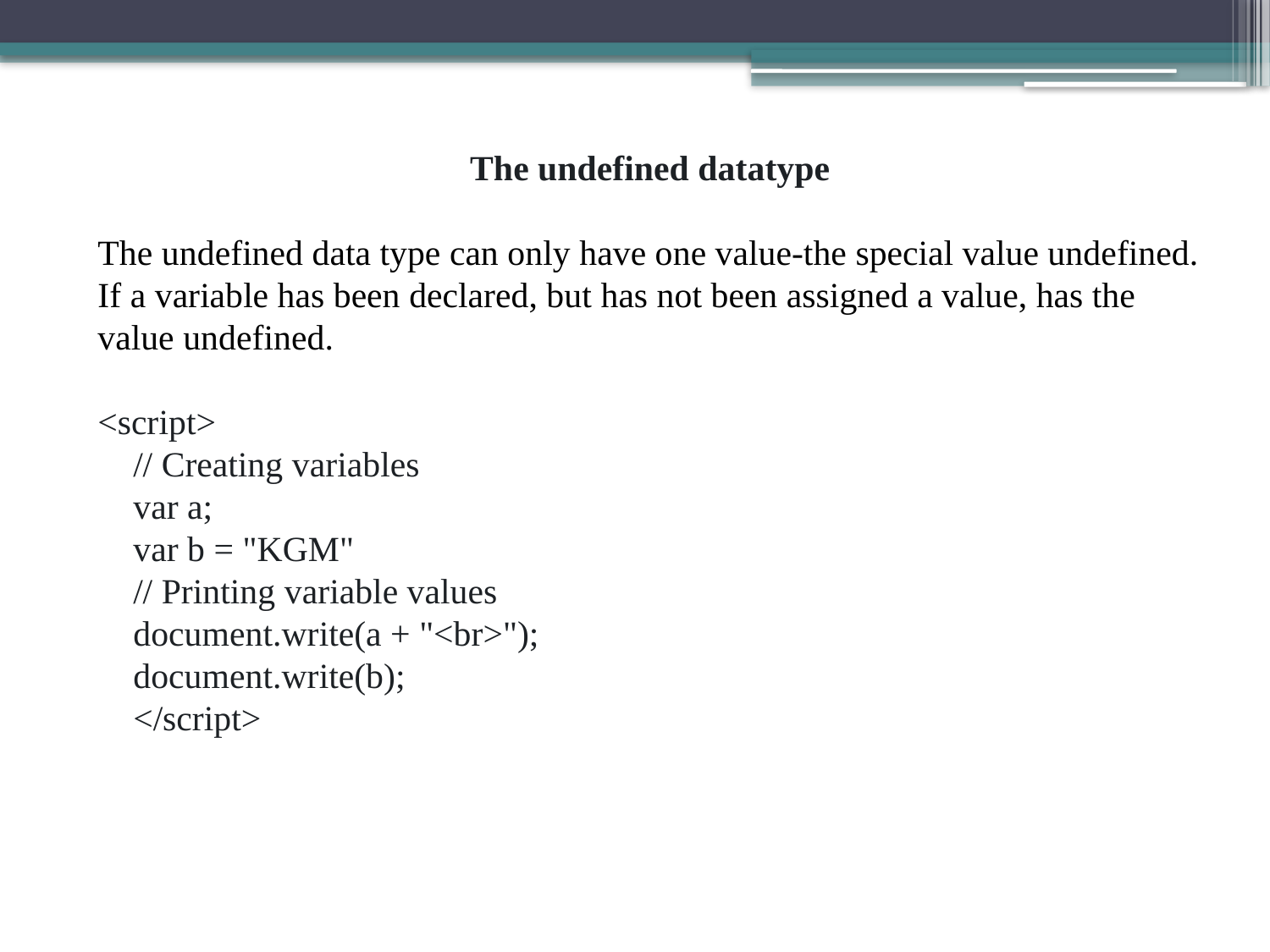

The undefined datatype
The undefined data type can only have one value-the special value undefined. If a variable has been declared, but has not been assigned a value, has the value undefined.

<script>
    // Creating variables
    var a;
    var b = "KGM"
    // Printing variable values
    document.write(a + "<br>");
    document.write(b);
    </script>